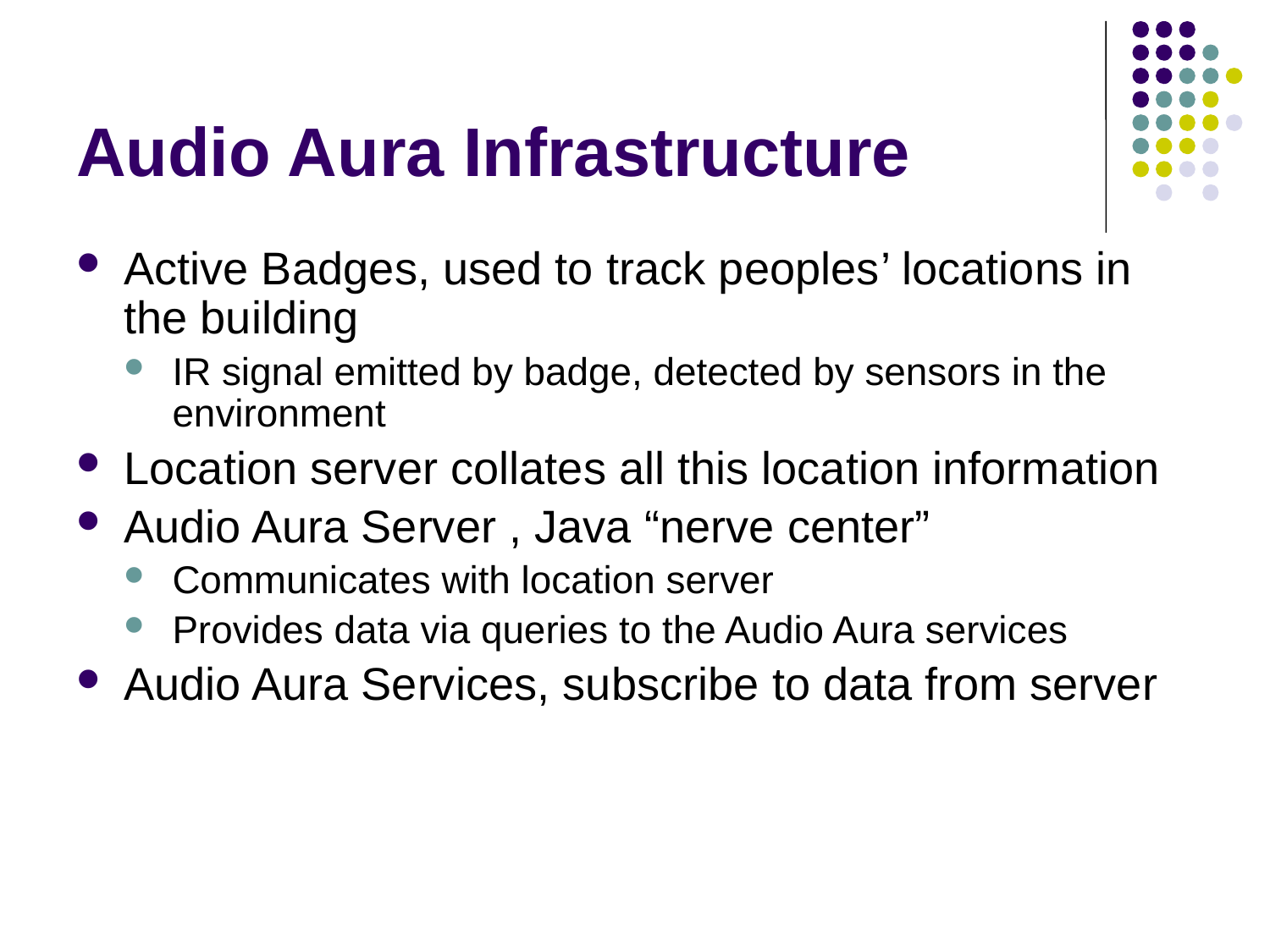

# Audio Aura Infrastructure
Active Badges, used to track peoples’ locations in the building
IR signal emitted by badge, detected by sensors in the environment
Location server collates all this location information
Audio Aura Server , Java “nerve center”
Communicates with location server
Provides data via queries to the Audio Aura services
Audio Aura Services, subscribe to data from server